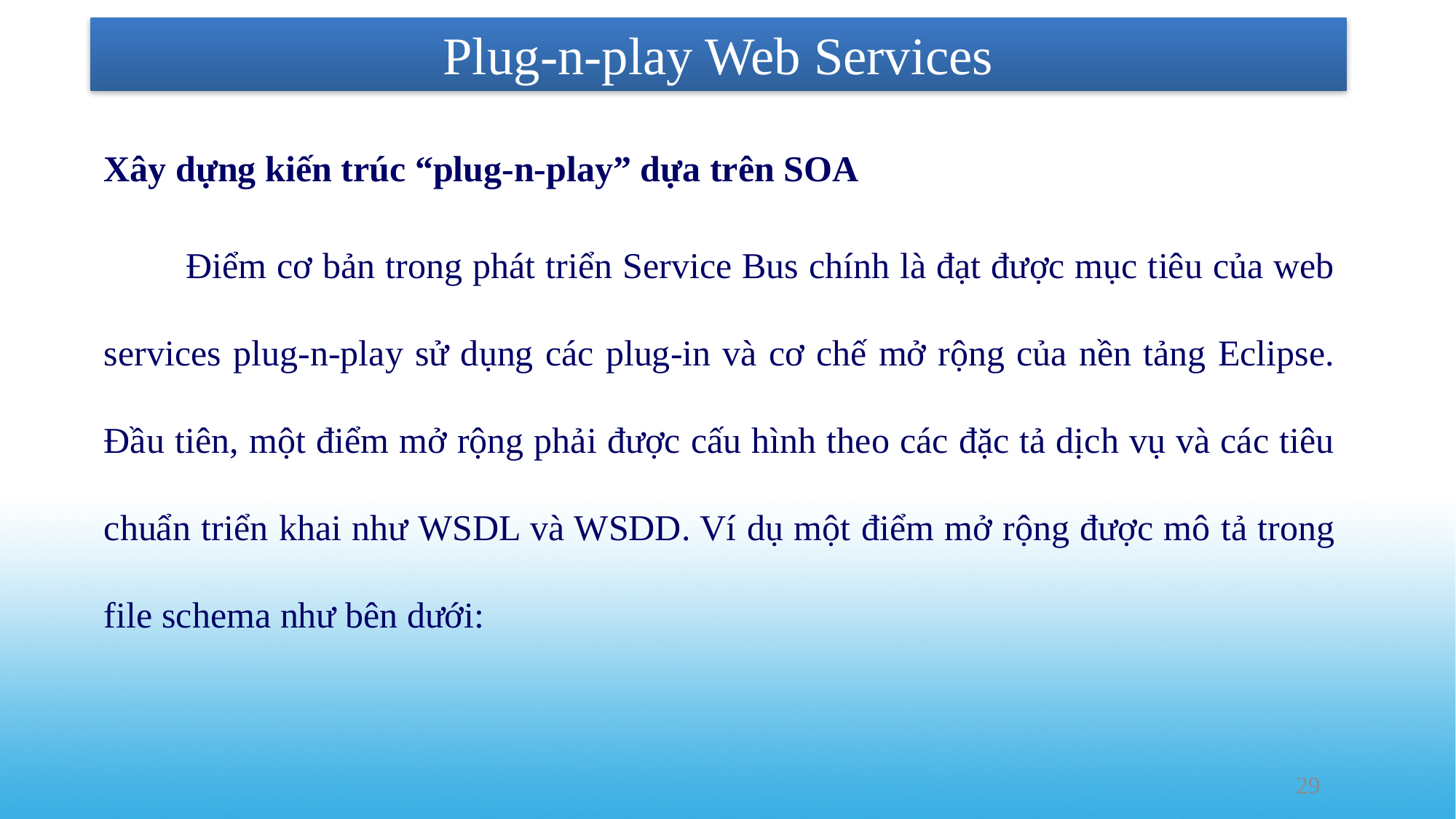

# Plug-n-play Web Services
Xây dựng kiến trúc “plug-n-play” dựa trên SOA
Điểm cơ bản trong phát triển Service Bus chính là đạt được mục tiêu của web services plug-n-play sử dụng các plug-in và cơ chế mở rộng của nền tảng Eclipse. Đầu tiên, một điểm mở rộng phải được cấu hình theo các đặc tả dịch vụ và các tiêu chuẩn triển khai như WSDL và WSDD. Ví dụ một điểm mở rộng được mô tả trong file schema như bên dưới:

29